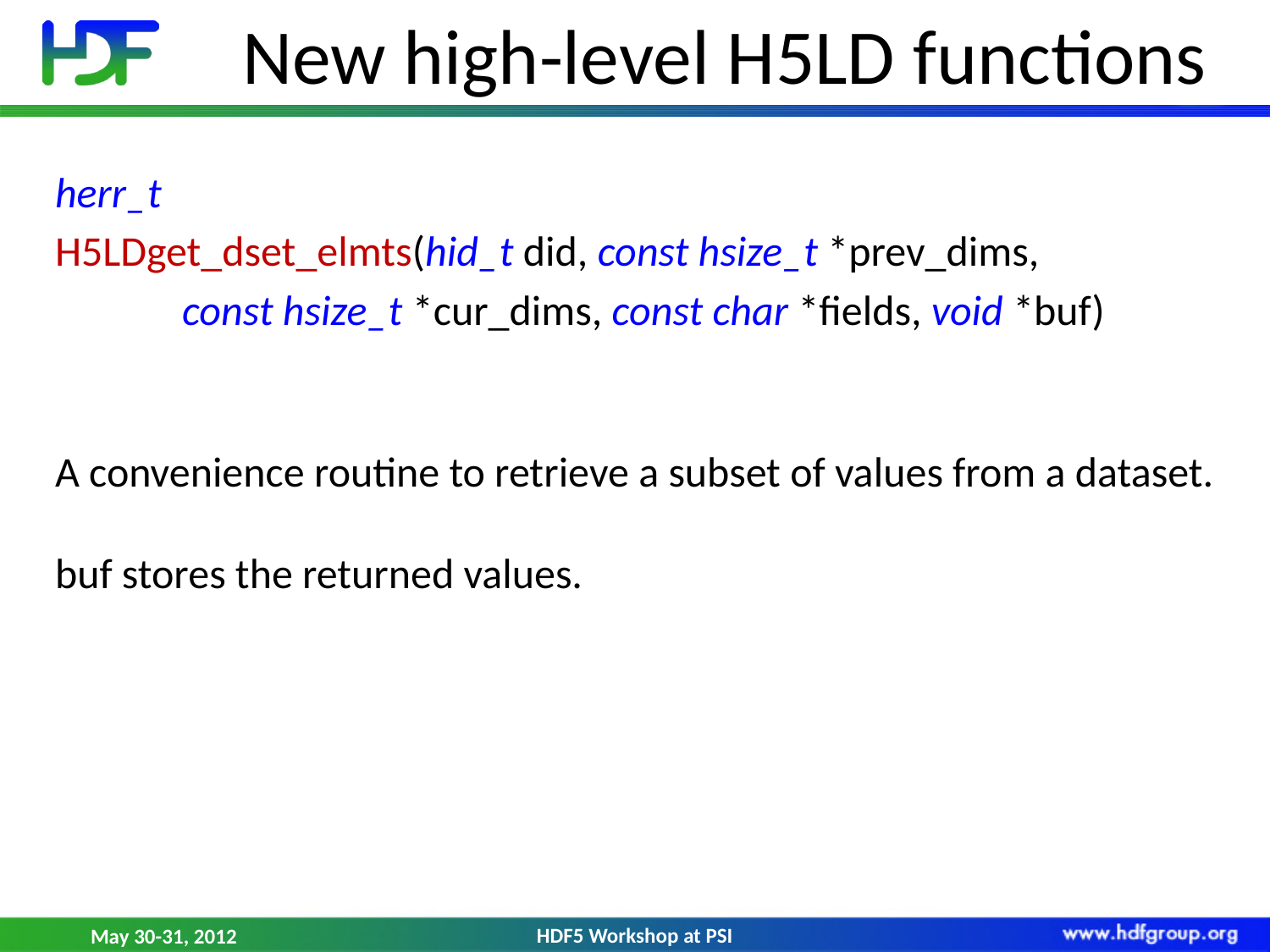

# New high-level H5LD functions
herr_t
H5LDget_dset_elmts(hid_t did, const hsize_t *prev_dims,
	const hsize_t *cur_dims, const char *fields, void *buf)

A convenience routine to retrieve a subset of values from a dataset.

buf stores the returned values.